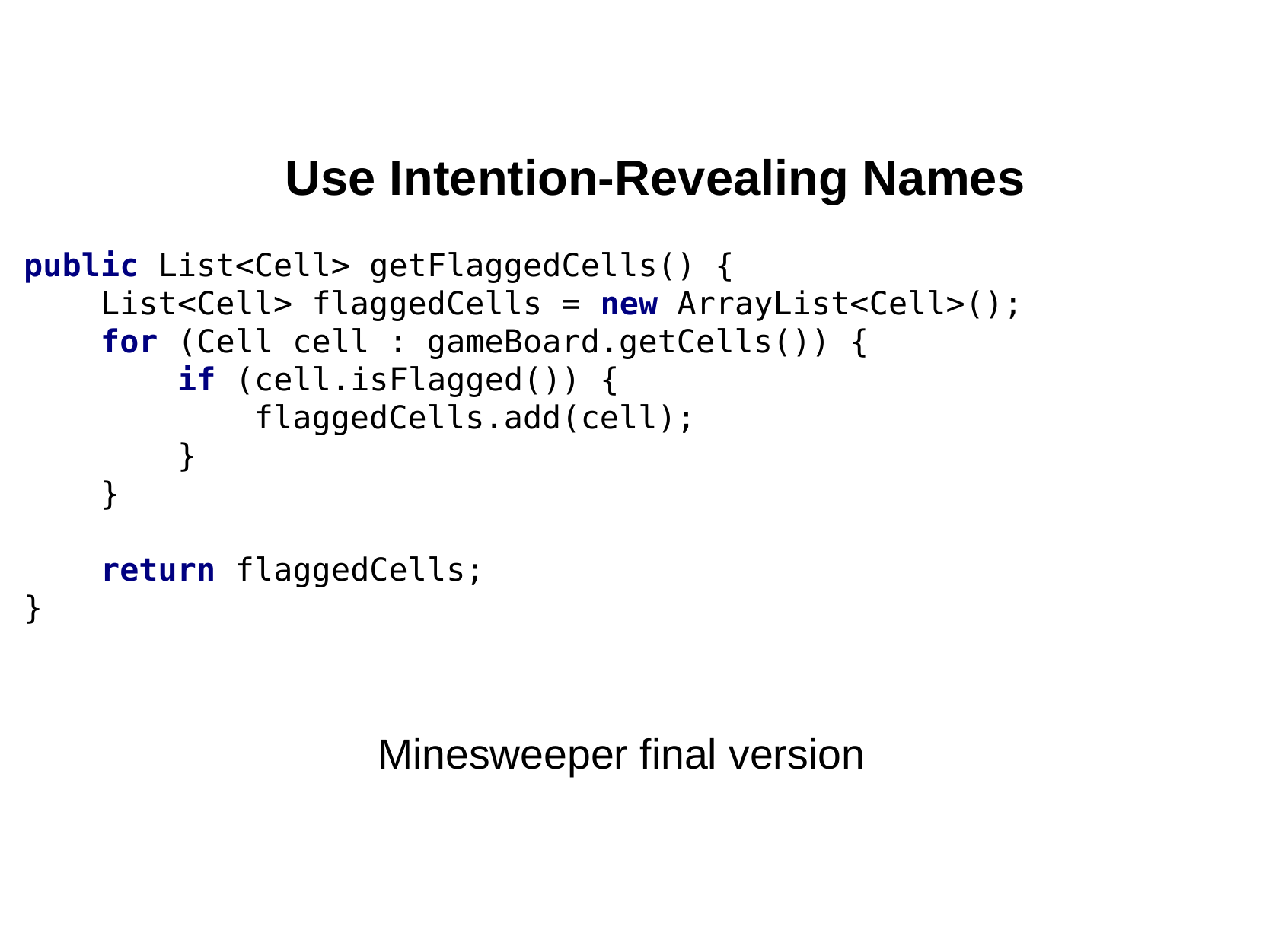

Use Intention-Revealing Names
public List<Cell> getFlaggedCells() {
    List<Cell> flaggedCells = new ArrayList<Cell>();
    for (Cell cell : gameBoard.getCells()) {
        if (cell.isFlagged()) {
            flaggedCells.add(cell);
        }
    }
    return flaggedCells;
}

Minesweeper final version